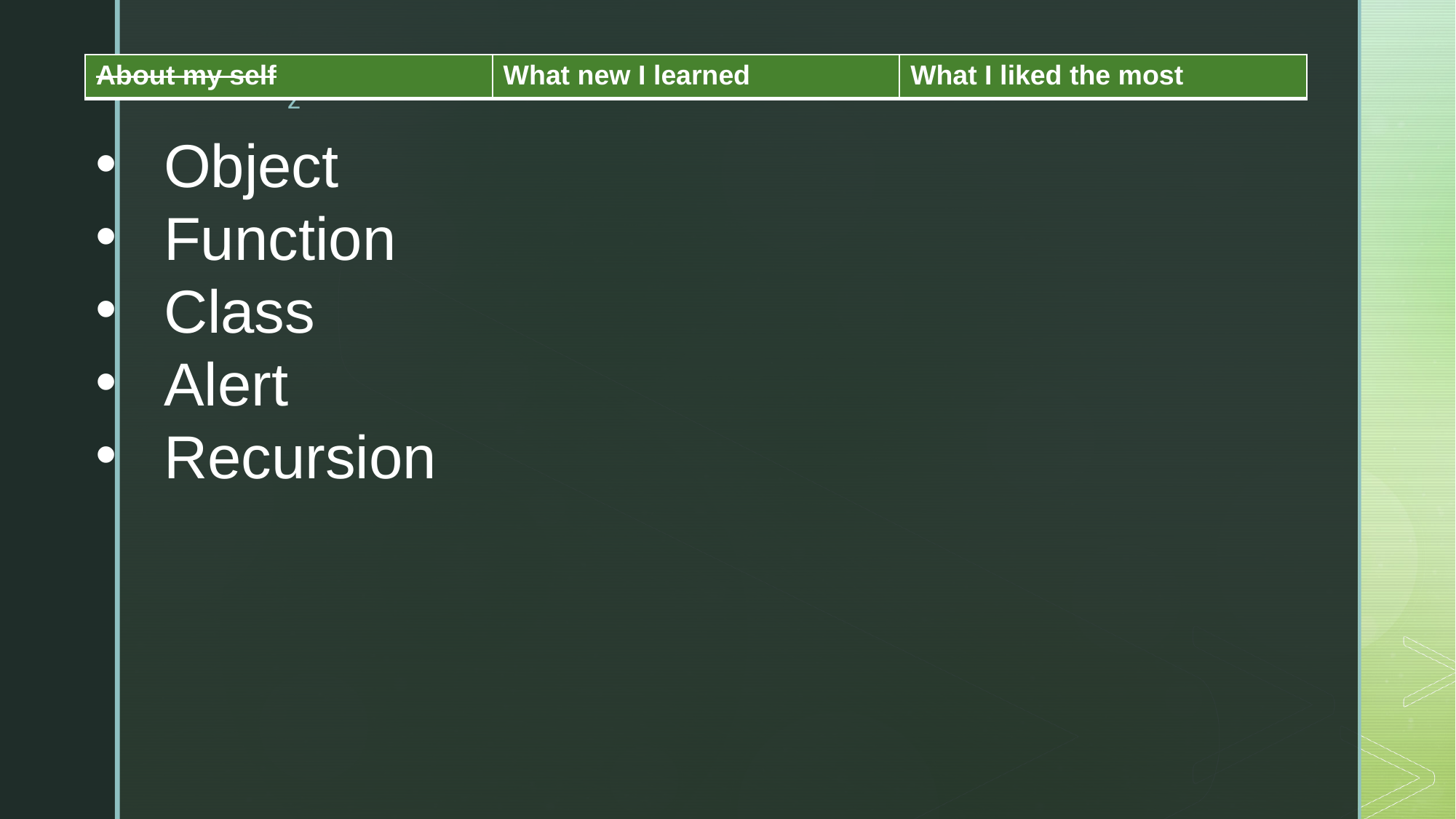

| About my self | What new I learned | What I liked the most |
| --- | --- | --- |
Object
Function
Class
Alert
Recursion